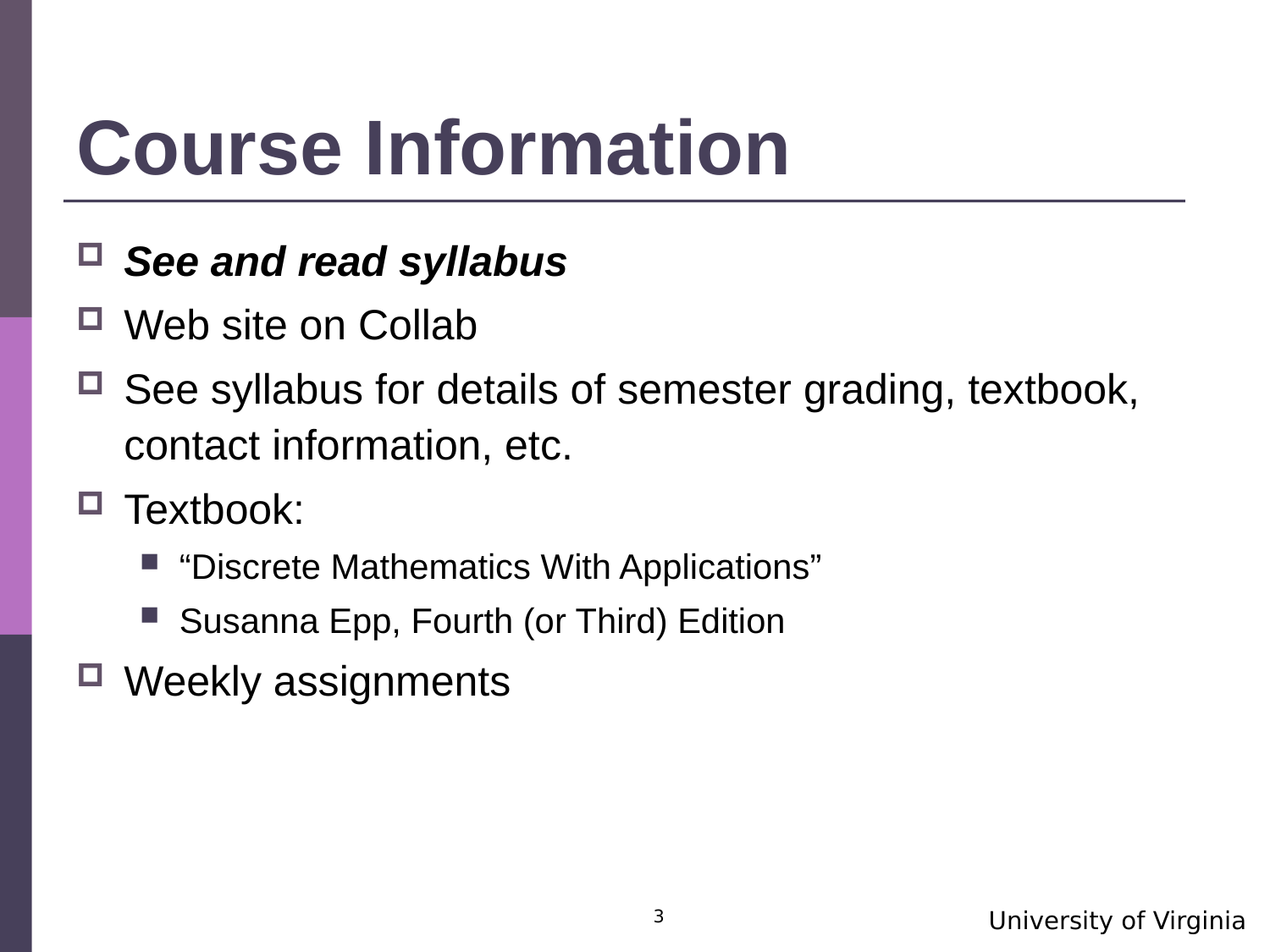

# Course Information
See and read syllabus
Web site on Collab
See syllabus for details of semester grading, textbook, contact information, etc.
Textbook:
“Discrete Mathematics With Applications”
Susanna Epp, Fourth (or Third) Edition
Weekly assignments
3